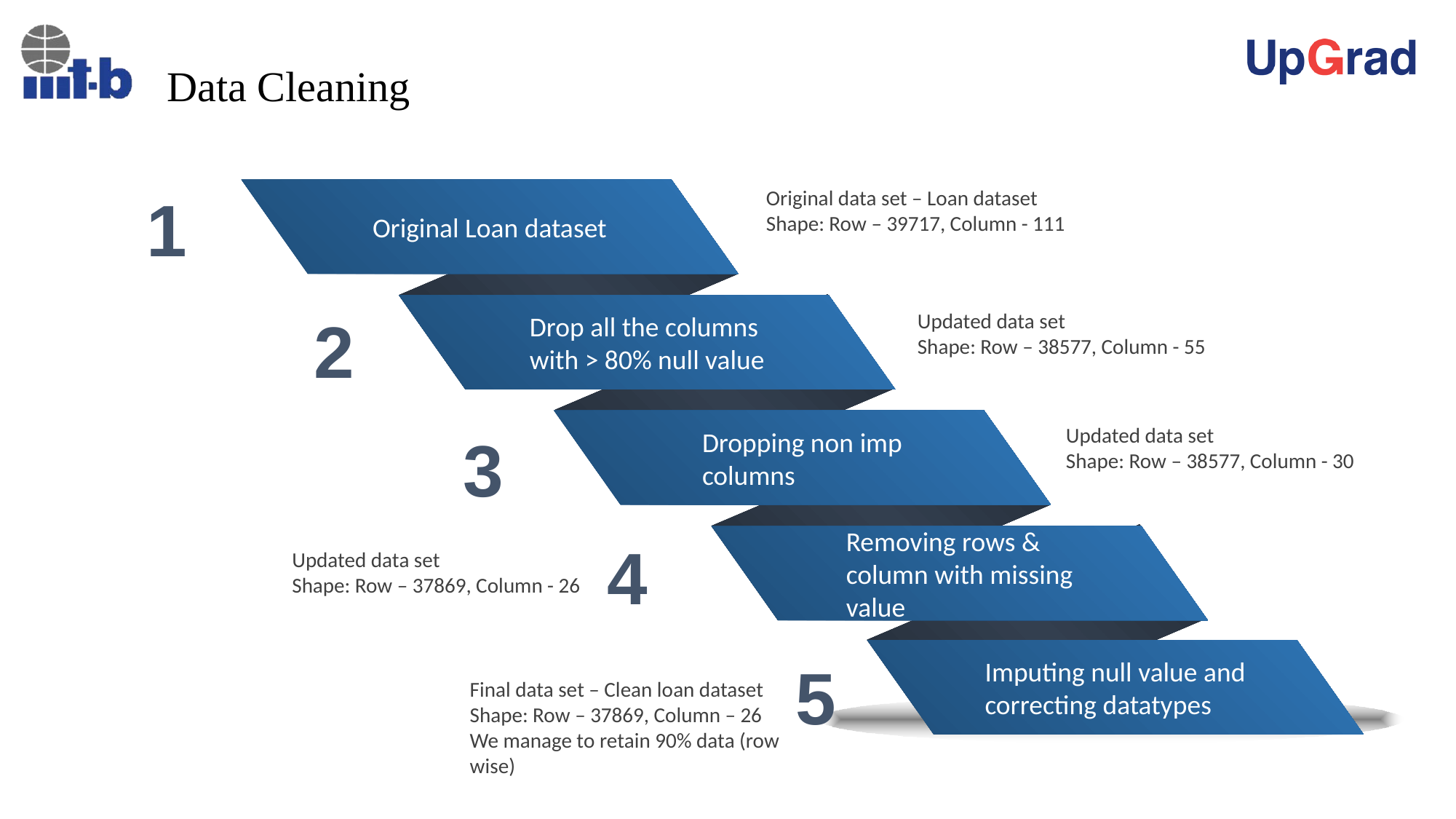

# Data Cleaning
1
Original data set – Loan dataset
Shape: Row – 39717, Column - 111

Original Loan dataset

Drop all the columns with > 80% null value
2
Updated data set
Shape: Row – 38577, Column - 55

Dropping non imp columns
Updated data set
Shape: Row – 38577, Column - 30
3

4
Removing rows & column with missing value
Updated data set
Shape: Row – 37869, Column - 26
Imputing null value and correcting datatypes
5
Final data set – Clean loan dataset
Shape: Row – 37869, Column – 26
We manage to retain 90% data (row wise)